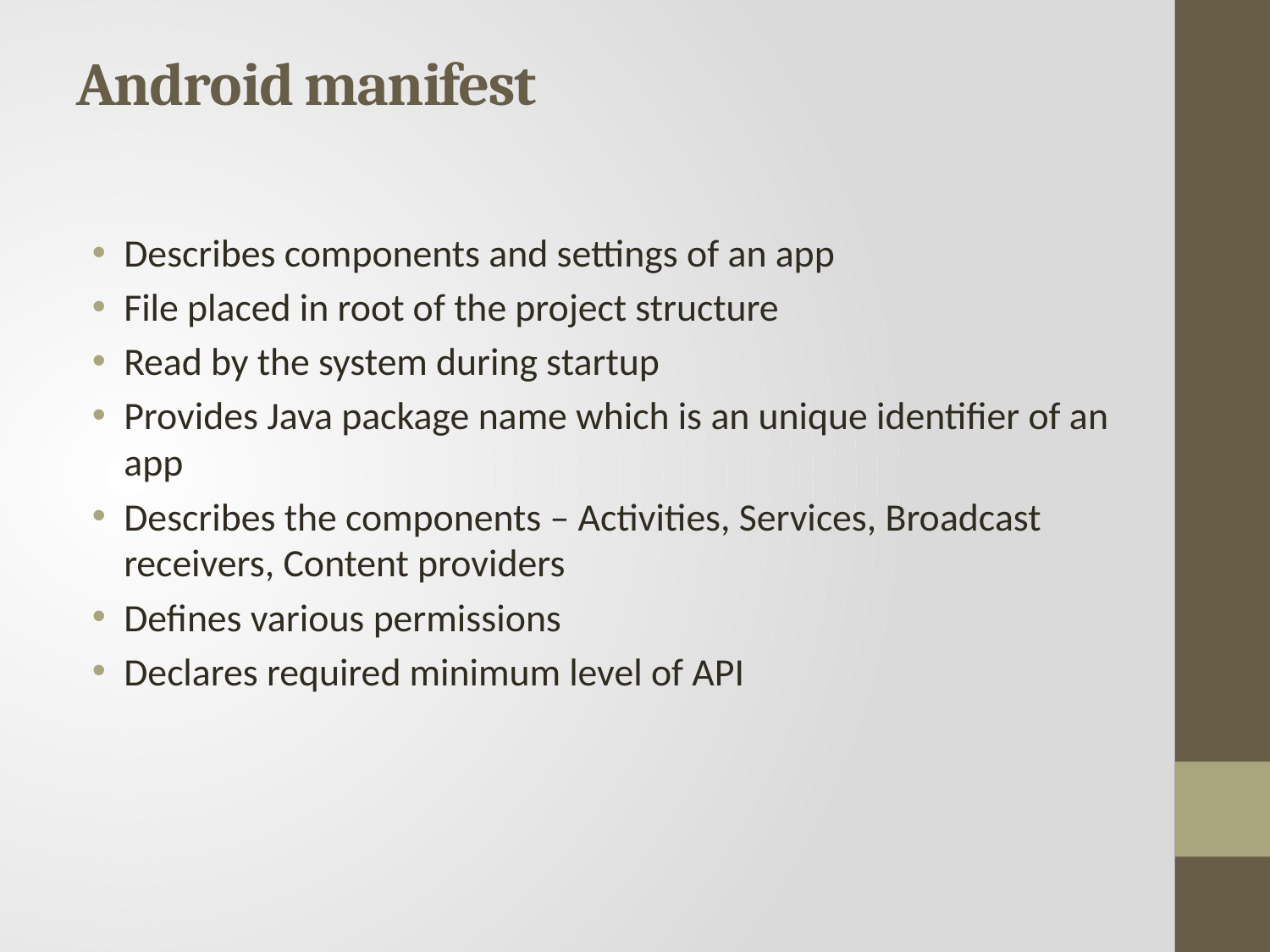

# Android manifest
Describes components and settings of an app
File placed in root of the project structure
Read by the system during startup
Provides Java package name which is an unique identifier of an app
Describes the components – Activities, Services, Broadcast receivers, Content providers
Defines various permissions
Declares required minimum level of API